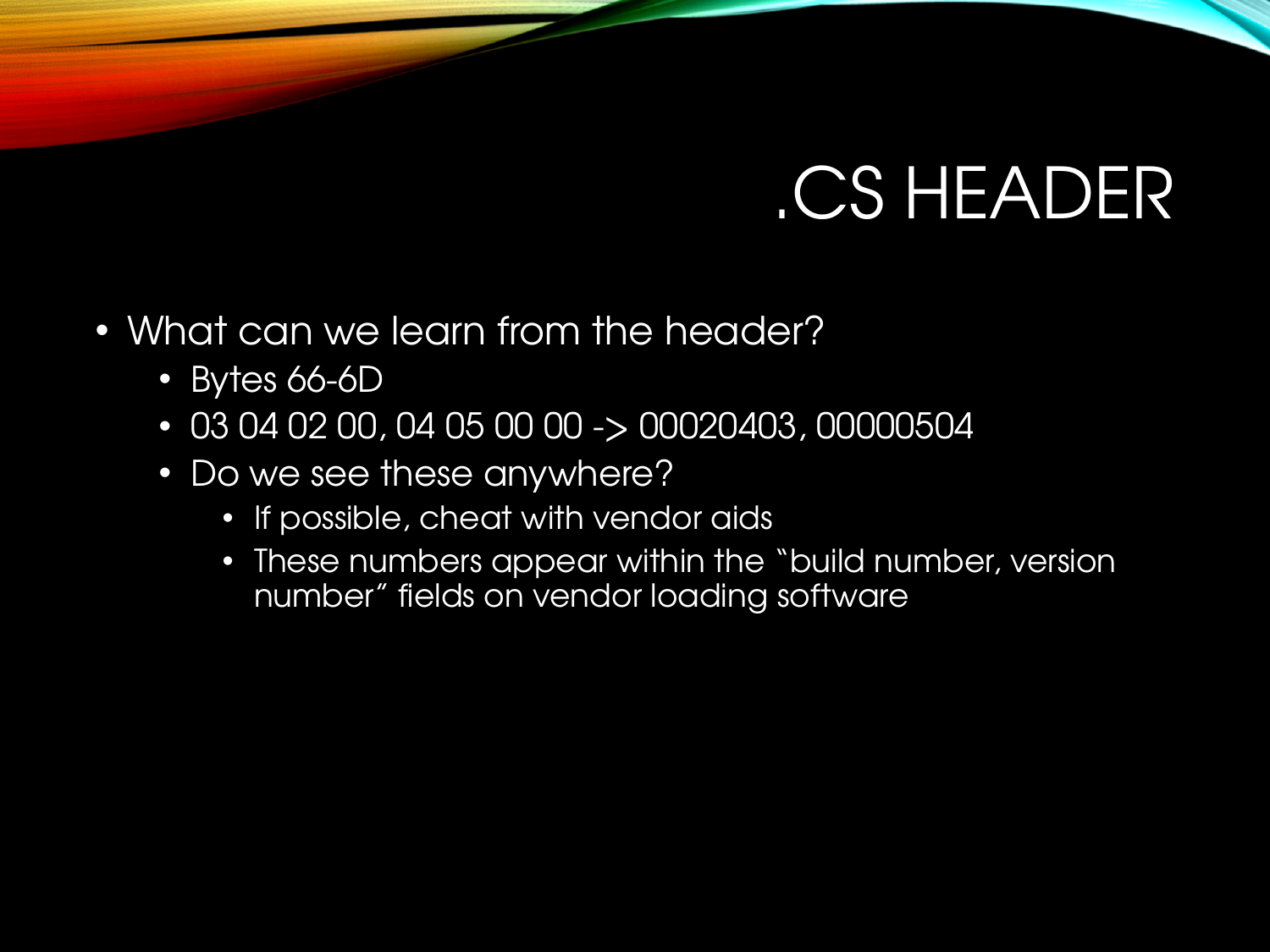

# .cs header
What can we learn from the header?
Bytes 66-6D
03 04 02 00, 04 05 00 00 -> 00020403, 00000504
Do we see these anywhere?
If possible, cheat with vendor aids
These numbers appear within the “build number, version number” fields on vendor loading software